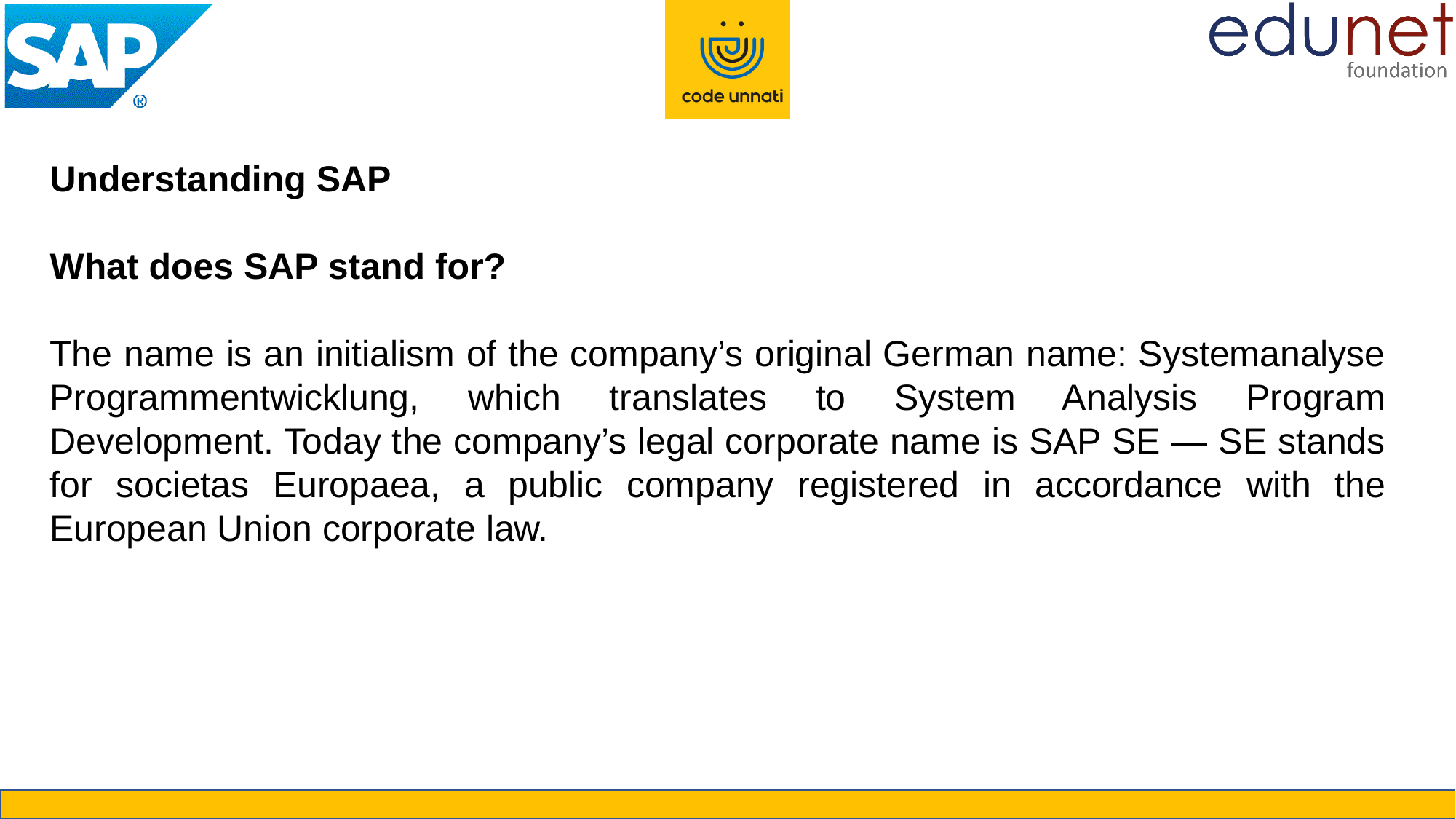

Understanding SAP

What does SAP stand for?

The name is an initialism of the company’s original German name: Systemanalyse Programmentwicklung, which translates to System Analysis Program Development. Today the company’s legal corporate name is SAP SE — SE stands for societas Europaea, a public company registered in accordance with the European Union corporate law.